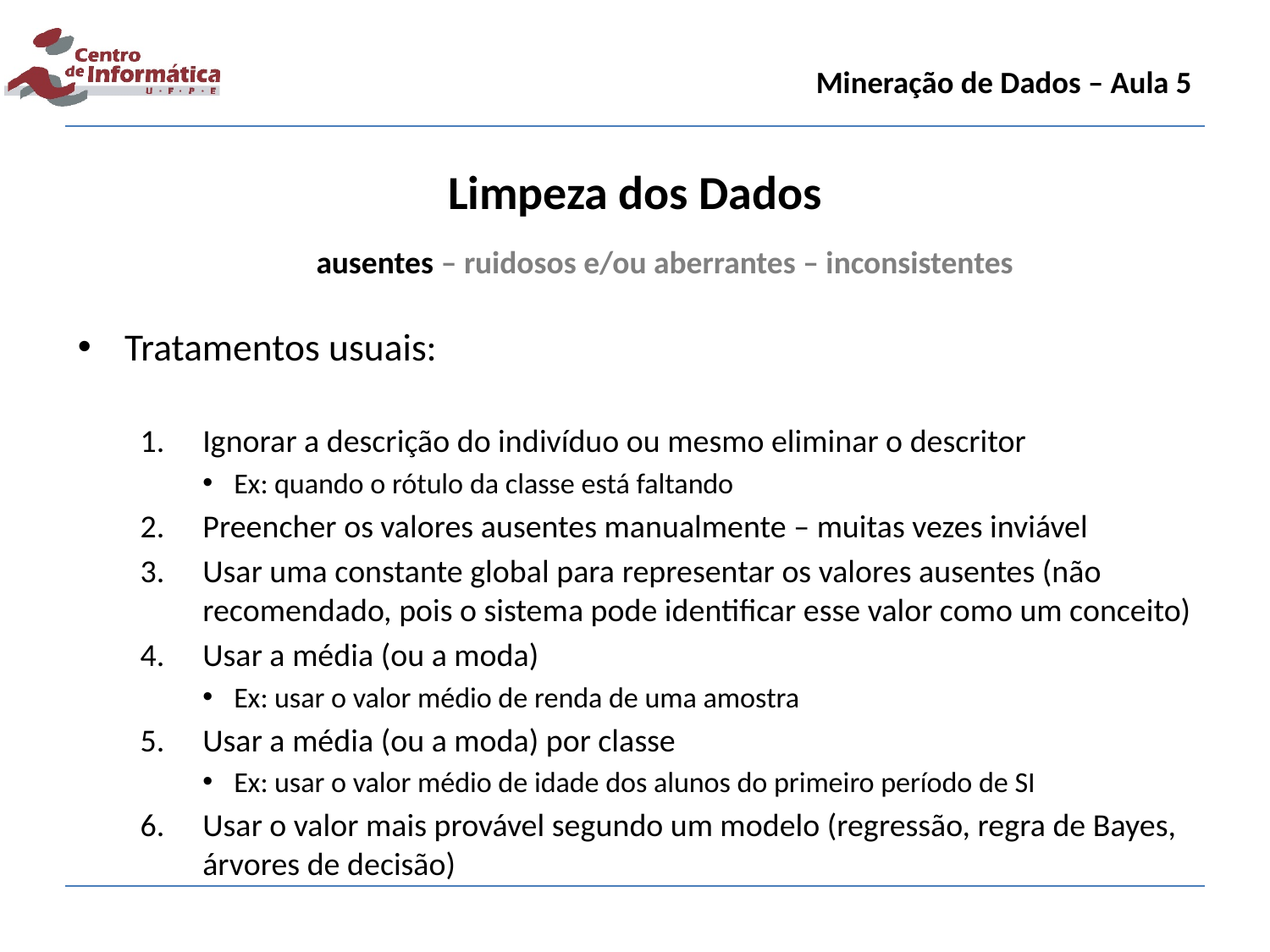

Mineração de Dados – Aula 5

Limpeza dos Dados
ausentes – ruidosos e/ou aberrantes – inconsistentes
Tratamentos usuais:

Ignorar a descrição do indivíduo ou mesmo eliminar o descritor
Ex: quando o rótulo da classe está faltando
Preencher os valores ausentes manualmente – muitas vezes inviável
Usar uma constante global para representar os valores ausentes (não recomendado, pois o sistema pode identificar esse valor como um conceito)
Usar a média (ou a moda)
Ex: usar o valor médio de renda de uma amostra
Usar a média (ou a moda) por classe
Ex: usar o valor médio de idade dos alunos do primeiro período de SI
Usar o valor mais provável segundo um modelo (regressão, regra de Bayes, árvores de decisão)